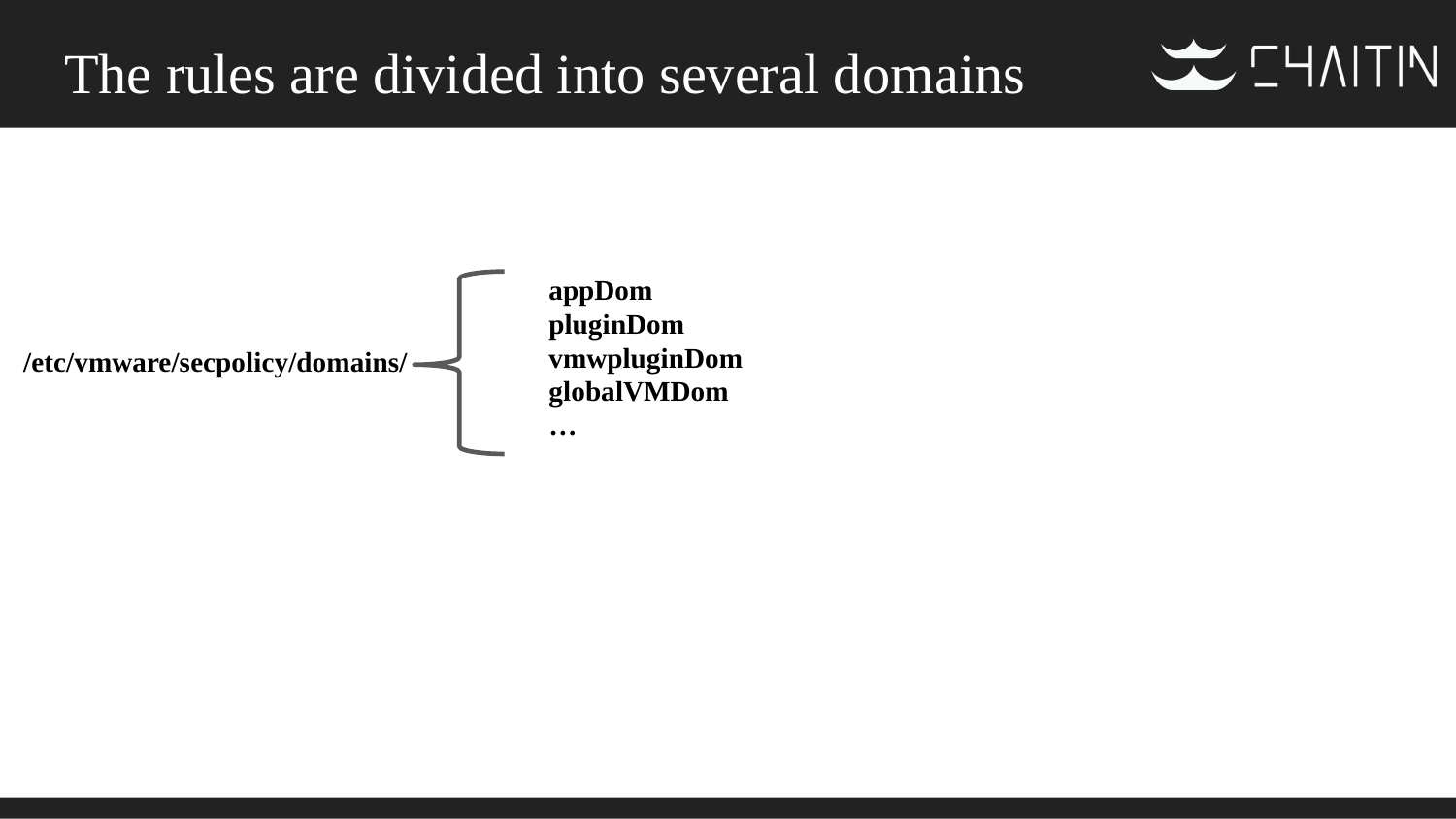

# The rules are divided into several domains

appDom
pluginDom
vmwpluginDom
globalVMDom
…

/etc/vmware/secpolicy/domains/
110